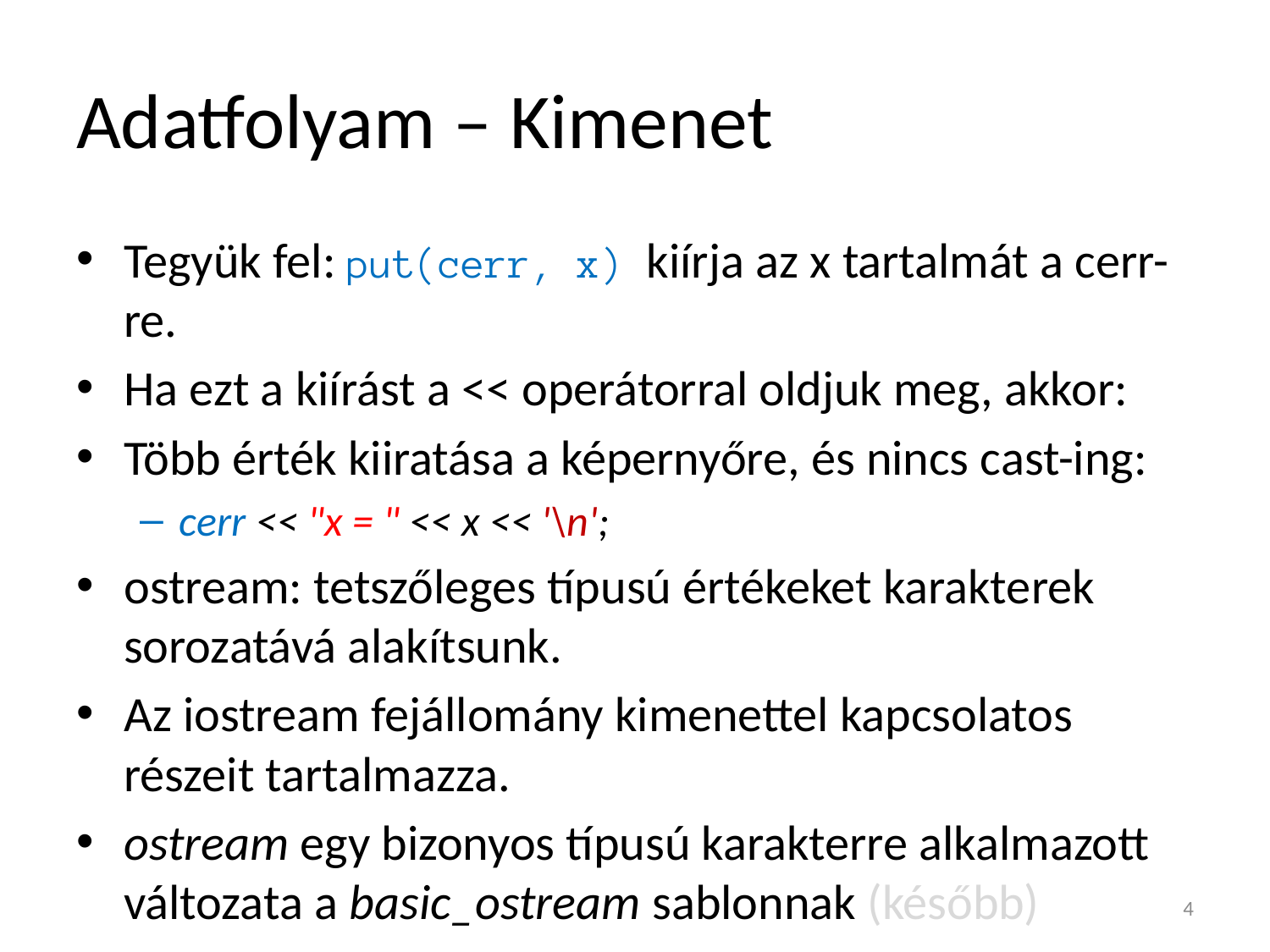

# Adatfolyam – Kimenet
Tegyük fel: put(cerr, x) kiírja az x tartalmát a cerr-re.
Ha ezt a kiírást a << operátorral oldjuk meg, akkor:
Több érték kiiratása a képernyőre, és nincs cast-ing:
cerr << "x = " << x << '\n';
ostream: tetszőleges típusú értékeket karakterek sorozatává alakítsunk.
Az iostream fejállomány kimenettel kapcsolatos részeit tartalmazza.
ostream egy bizonyos típusú karakterre alkalmazott változata a basic_ostream sablonnak (később)
4